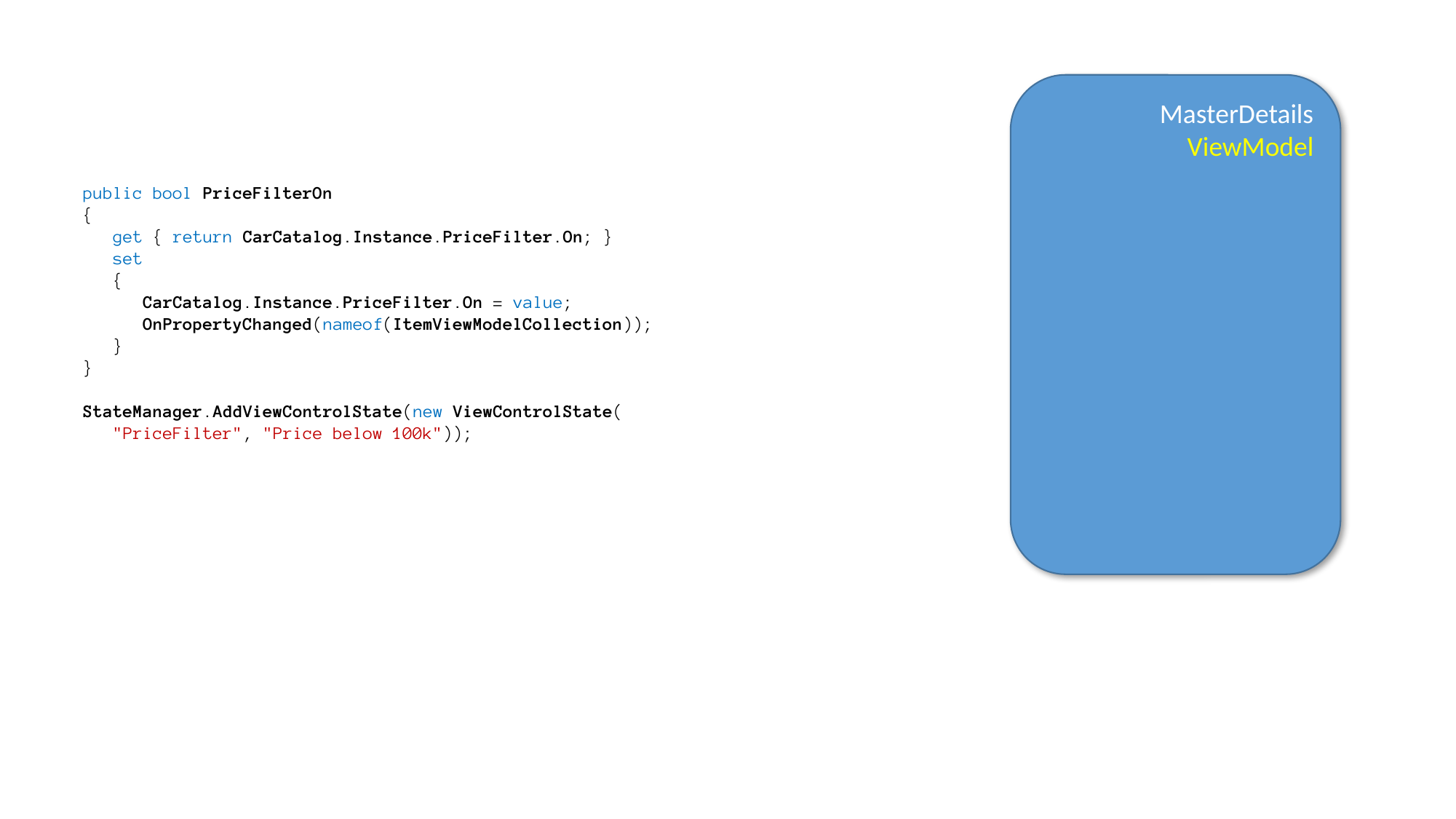

MasterDetails
ViewModel
public bool PriceFilterOn
{
   get { return CarCatalog.Instance.PriceFilter.On; }
   set
   {
      CarCatalog.Instance.PriceFilter.On = value;
      OnPropertyChanged(nameof(ItemViewModelCollection));
   }
}

StateManager.AddViewControlState(new ViewControlState(
   "PriceFilter", "Price below 100k"));